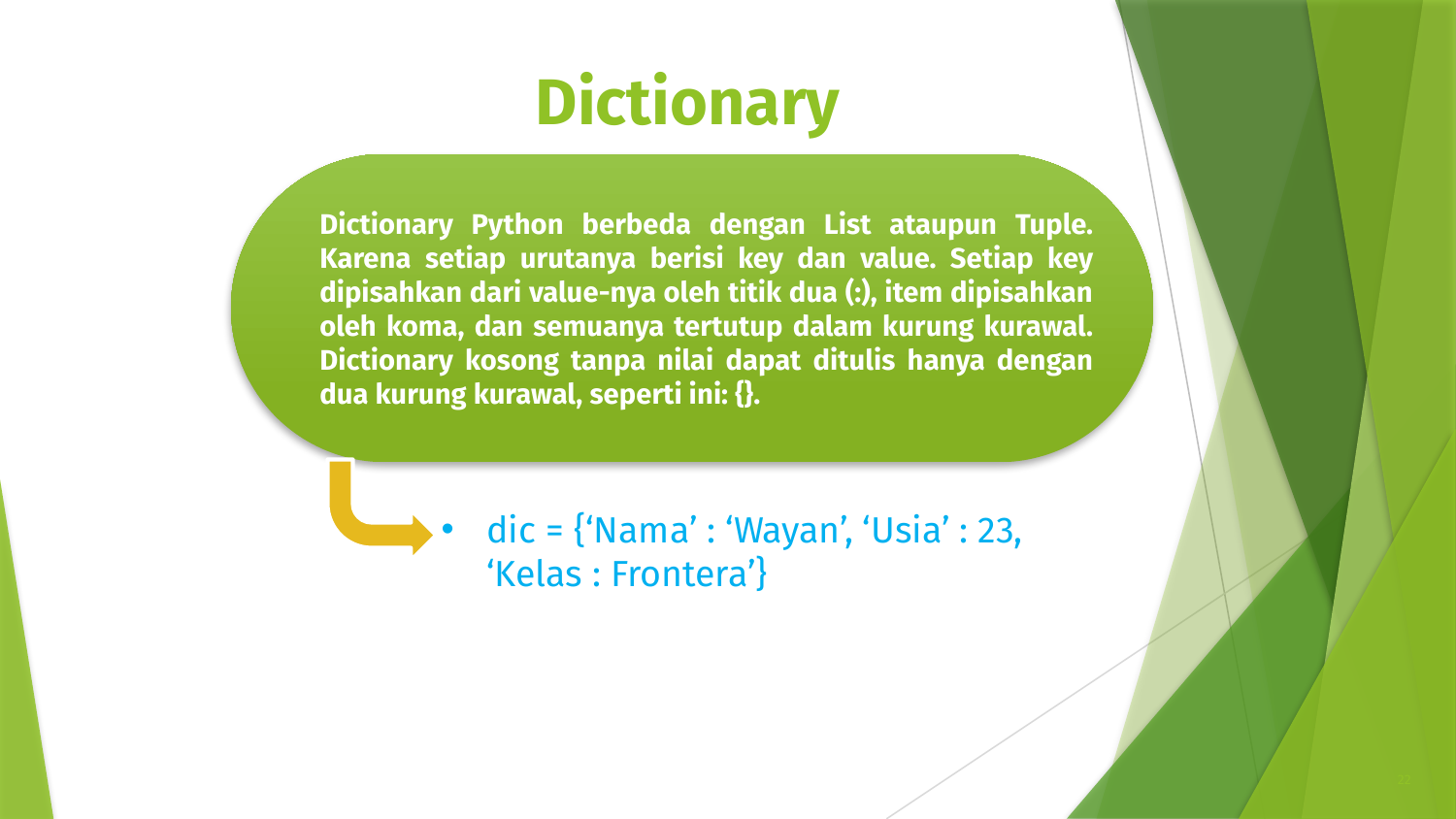

# Dictionary
Dictionary Python berbeda dengan List ataupun Tuple. Karena setiap urutanya berisi key dan value. Setiap key dipisahkan dari value-nya oleh titik dua (:), item dipisahkan oleh koma, dan semuanya tertutup dalam kurung kurawal. Dictionary kosong tanpa nilai dapat ditulis hanya dengan dua kurung kurawal, seperti ini: {}.

dic = {‘Nama’ : ‘Wayan’, ‘Usia’ : 23, ‘Kelas : Frontera’}
22